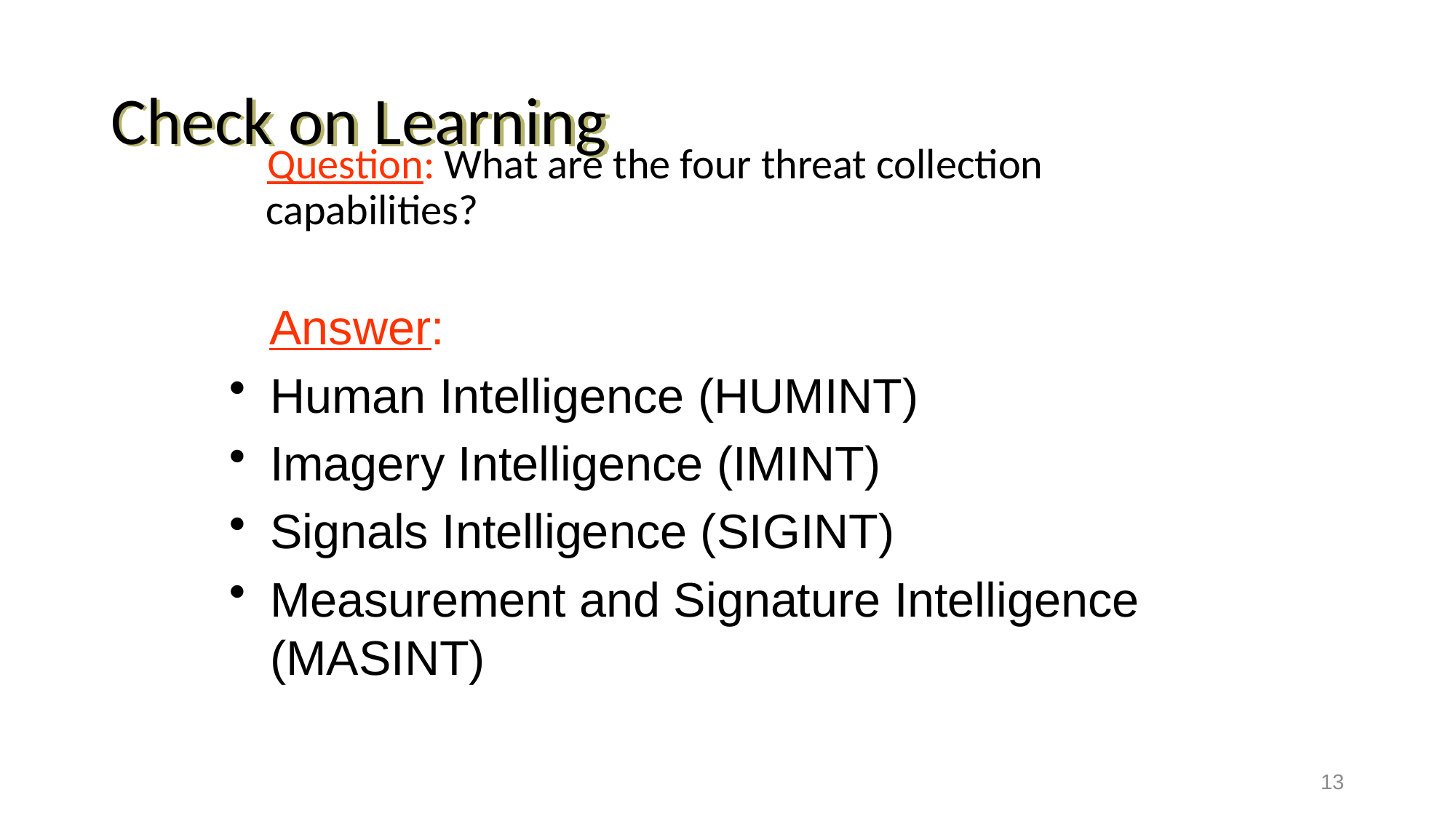

# Check on Learning
   Question: What are the four threat collection capabilities?
   Answer:
Human Intelligence (HUMINT)
Imagery Intelligence (IMINT)
Signals Intelligence (SIGINT)
Measurement and Signature Intelligence (MASINT)
13